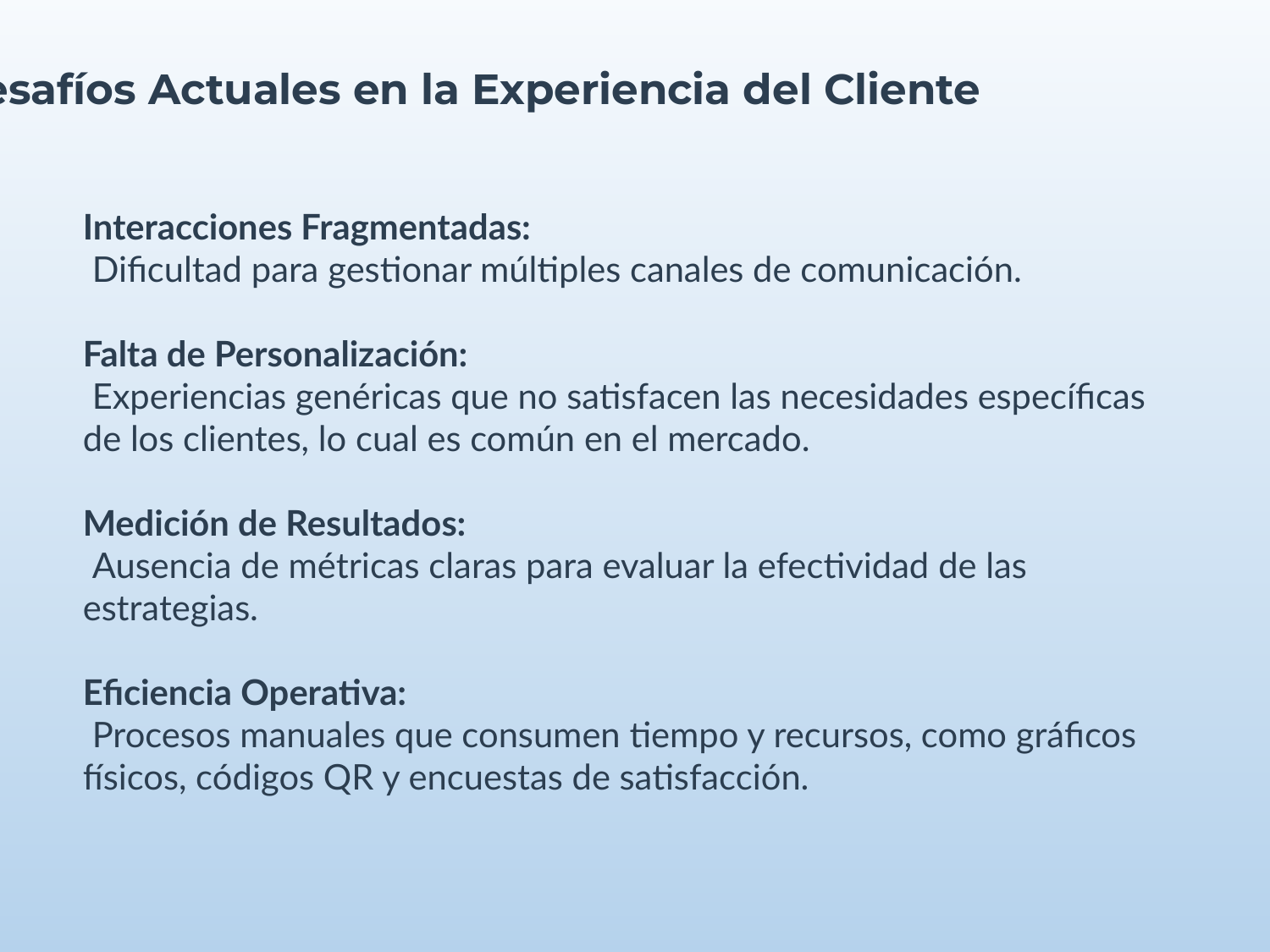

Desafíos Actuales en la Experiencia del Cliente
Interacciones Fragmentadas:
 Dificultad para gestionar múltiples canales de comunicación.

Falta de Personalización:
 Experiencias genéricas que no satisfacen las necesidades específicas de los clientes, lo cual es común en el mercado.

Medición de Resultados:
 Ausencia de métricas claras para evaluar la efectividad de las estrategias.

Eficiencia Operativa:
 Procesos manuales que consumen tiempo y recursos, como gráficos físicos, códigos QR y encuestas de satisfacción.